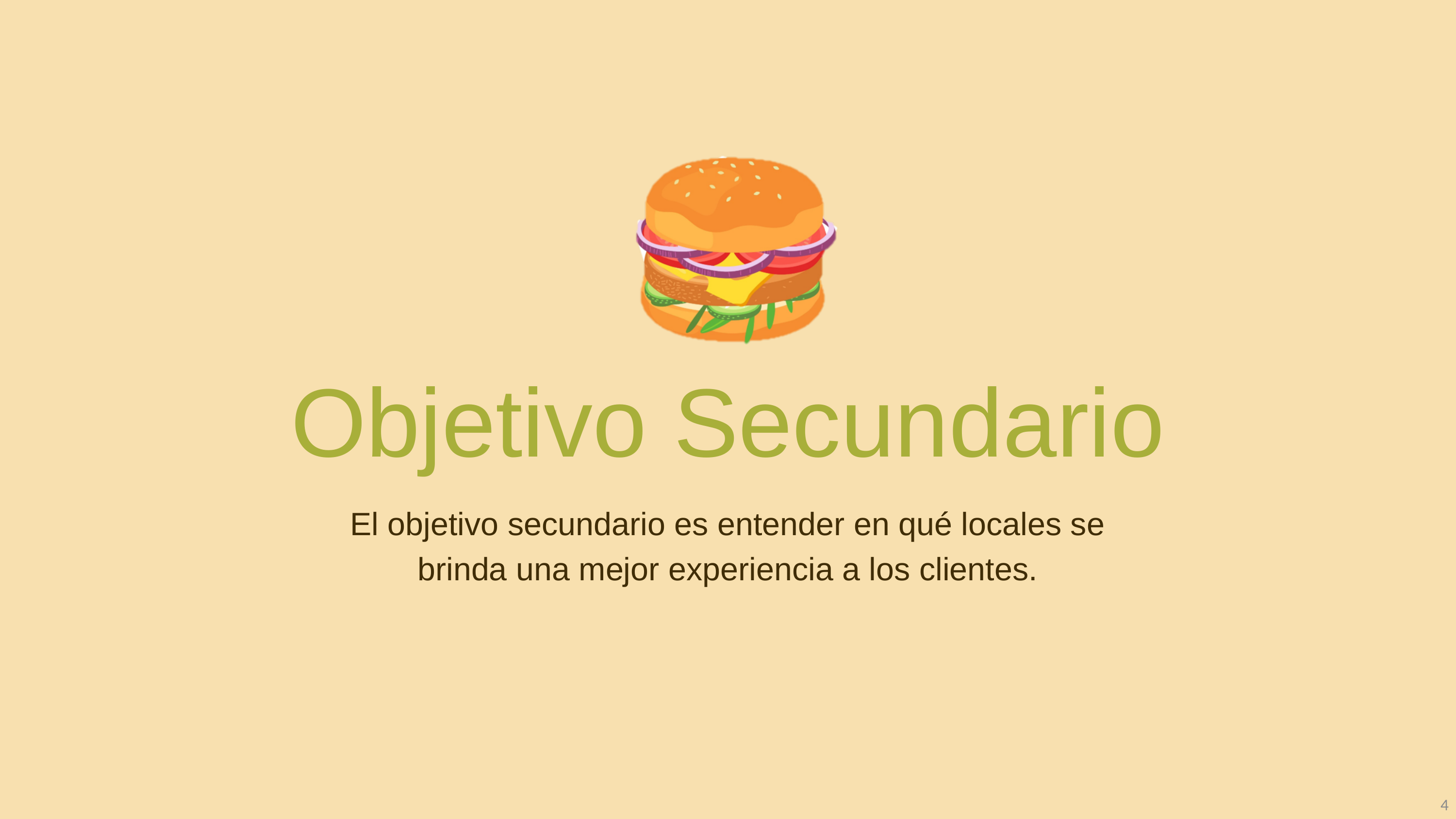

Objetivo Secundario
El objetivo secundario es entender en qué locales se brinda una mejor experiencia a los clientes.
4